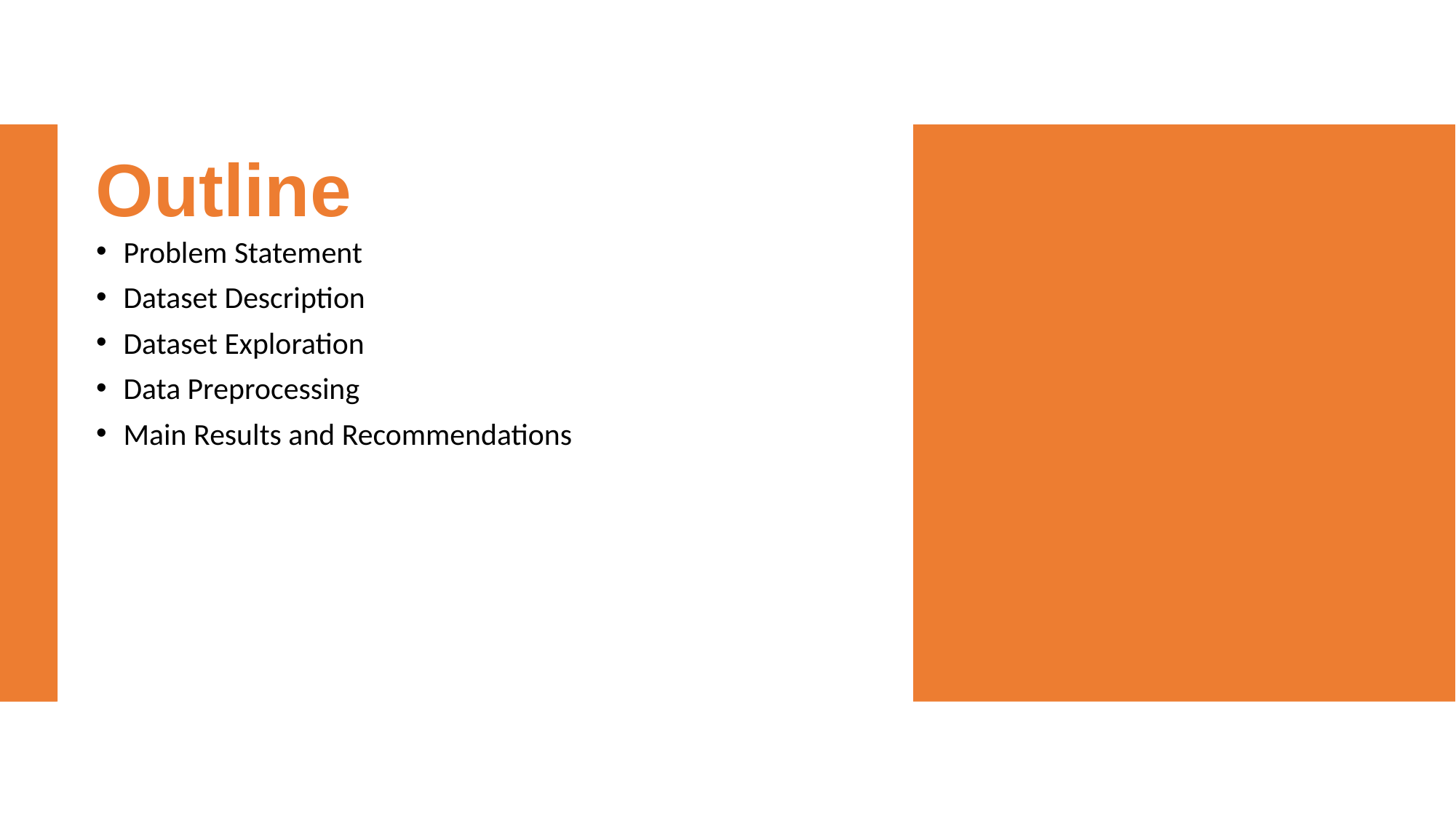

# Outline

Problem Statement
Dataset Description
Dataset Exploration
Data Preprocessing
Main Results and Recommendations